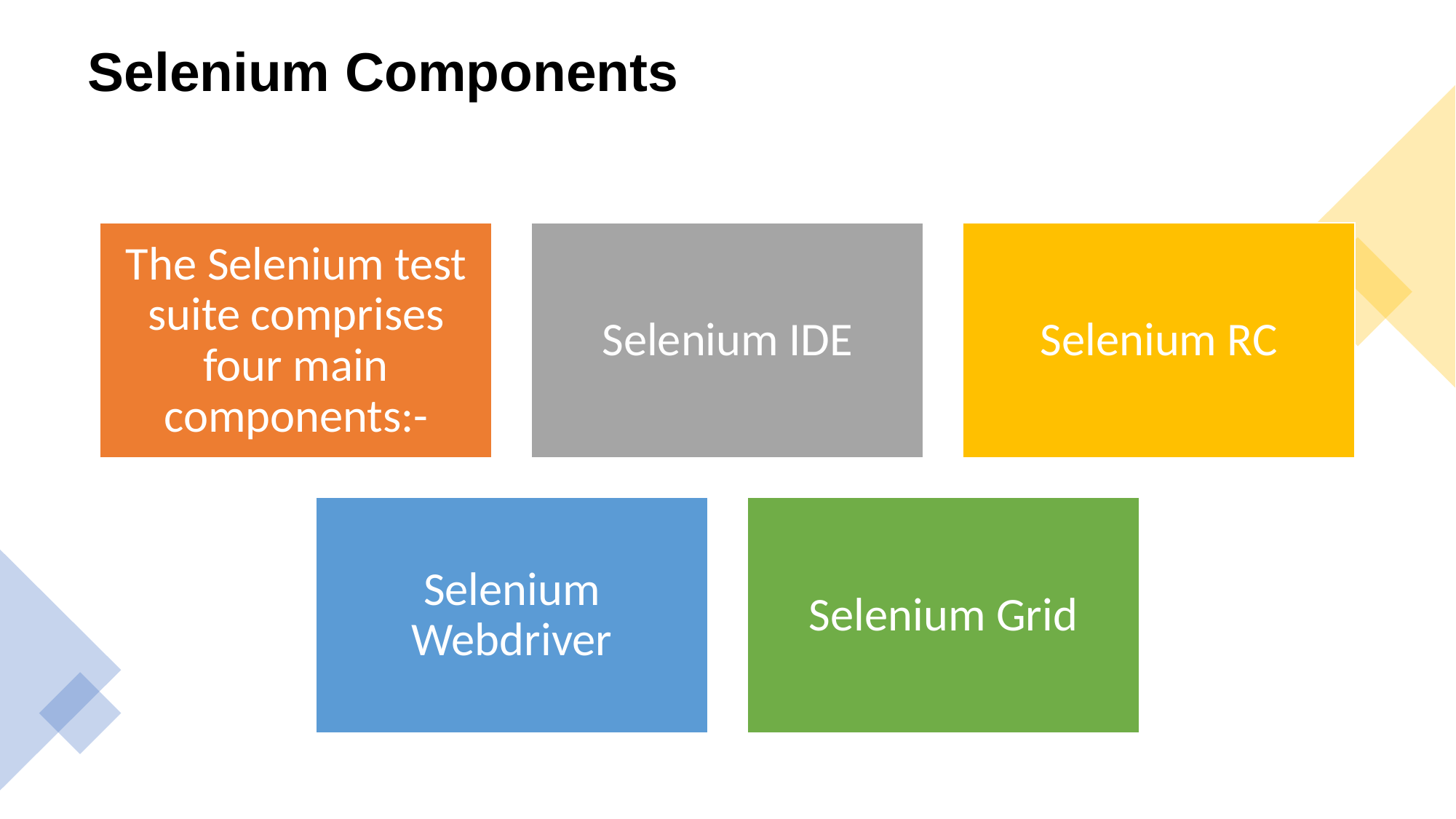

# Selenium Components

The Selenium test suite comprises four main components:-
Selenium IDE
Selenium RC
Selenium Webdriver
Selenium Grid